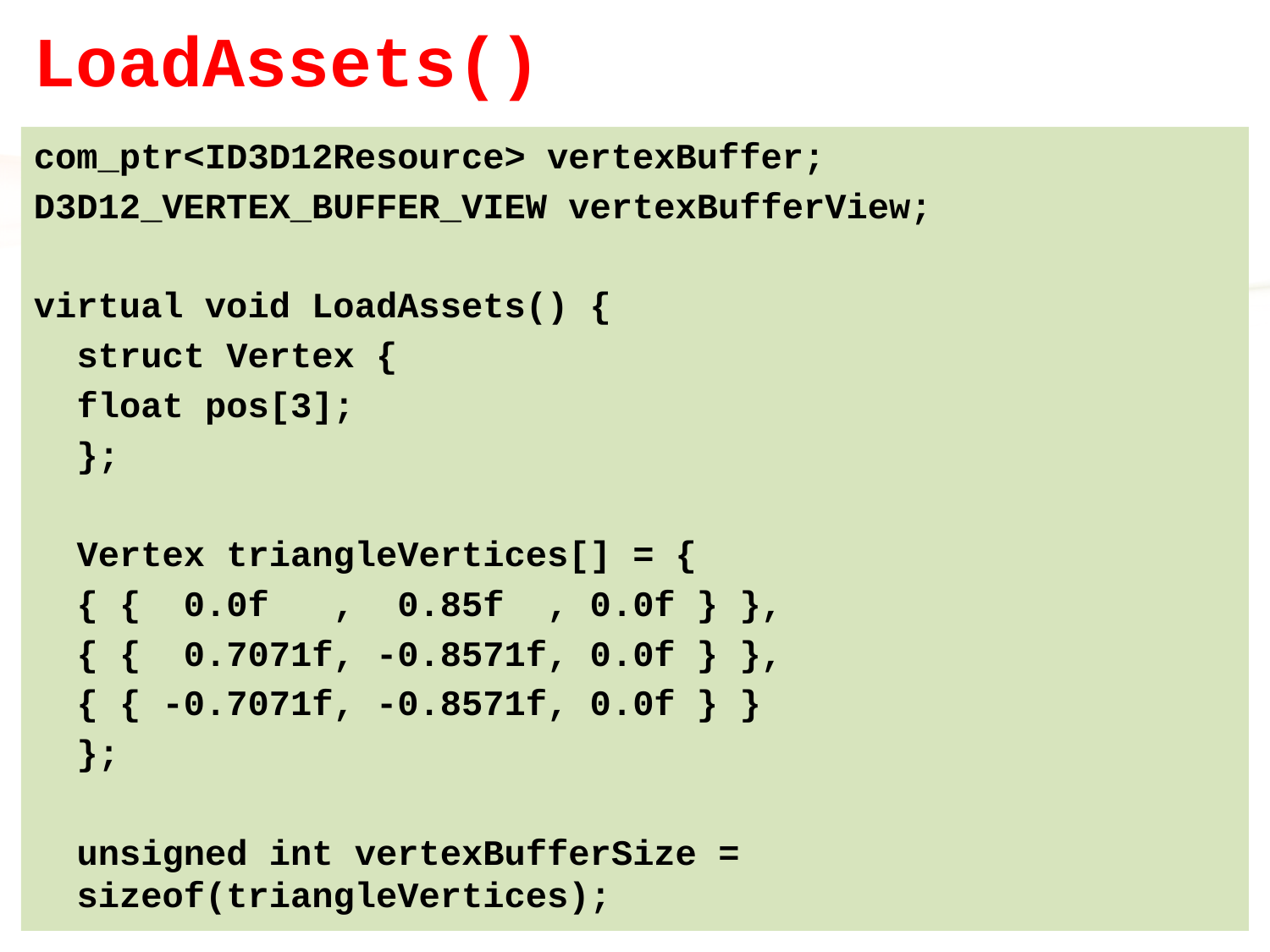

# LoadAssets()
com_ptr<ID3D12Resource> vertexBuffer;
D3D12_VERTEX_BUFFER_VIEW vertexBufferView;

virtual void LoadAssets() {
	struct Vertex {
		float pos[3];
	};

	Vertex triangleVertices[] = {
		{ {  0.0f   ,  0.85f  , 0.0f } },
		{ {  0.7071f, -0.8571f, 0.0f } },
		{ { -0.7071f, -0.8571f, 0.0f } }
	};

	unsigned int vertexBufferSize = 	sizeof(triangleVertices);